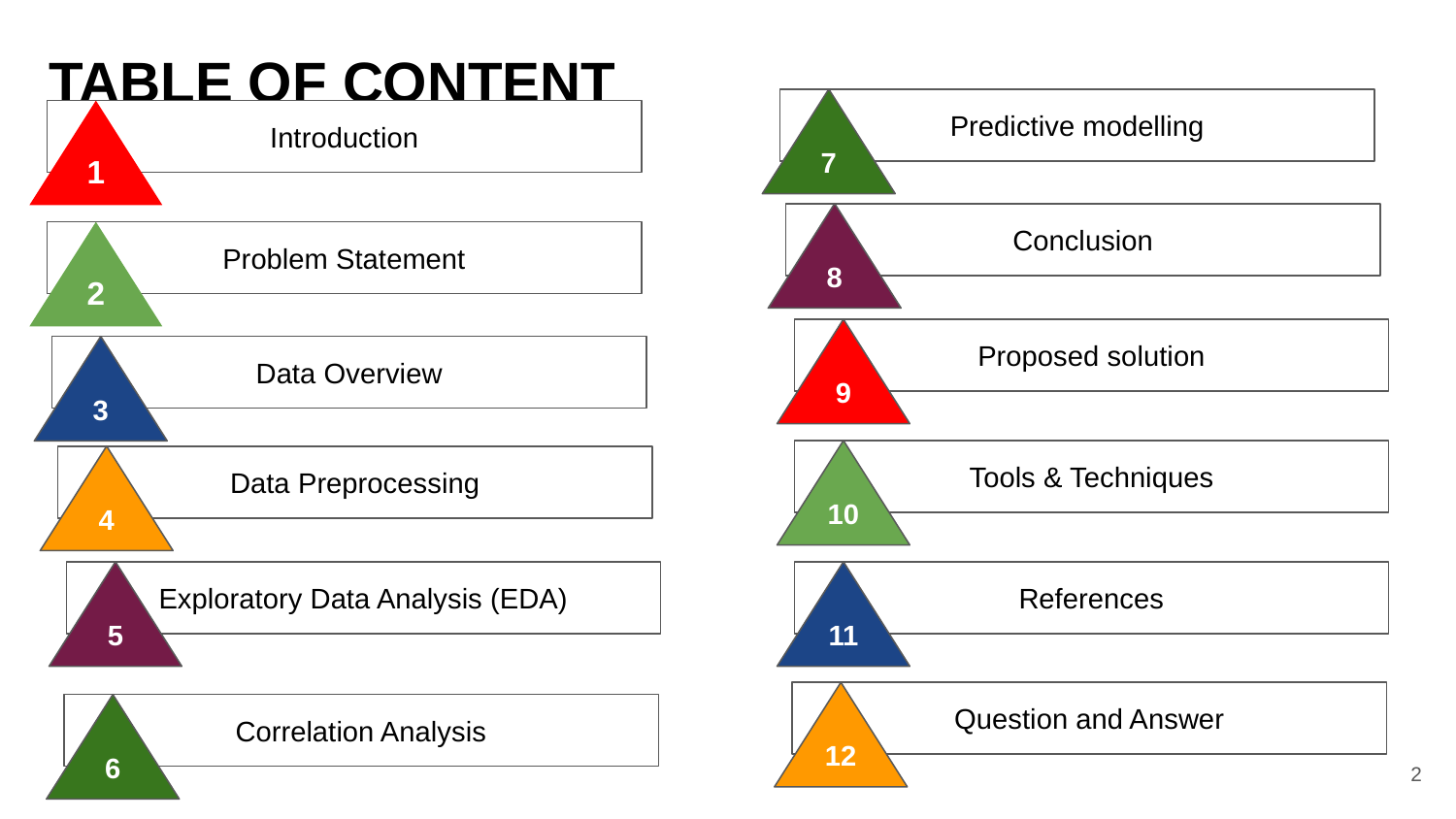

TABLE OF CONTENT
7
Predictive modelling
1
Introduction
8
Conclusion
2
Problem Statement
9
Proposed solution
3
Data Overview
10
Tools & Techniques
4
Data Preprocessing
5
Exploratory Data Analysis (EDA)
11
References
12
Question and Answer
6
Correlation Analysis
2